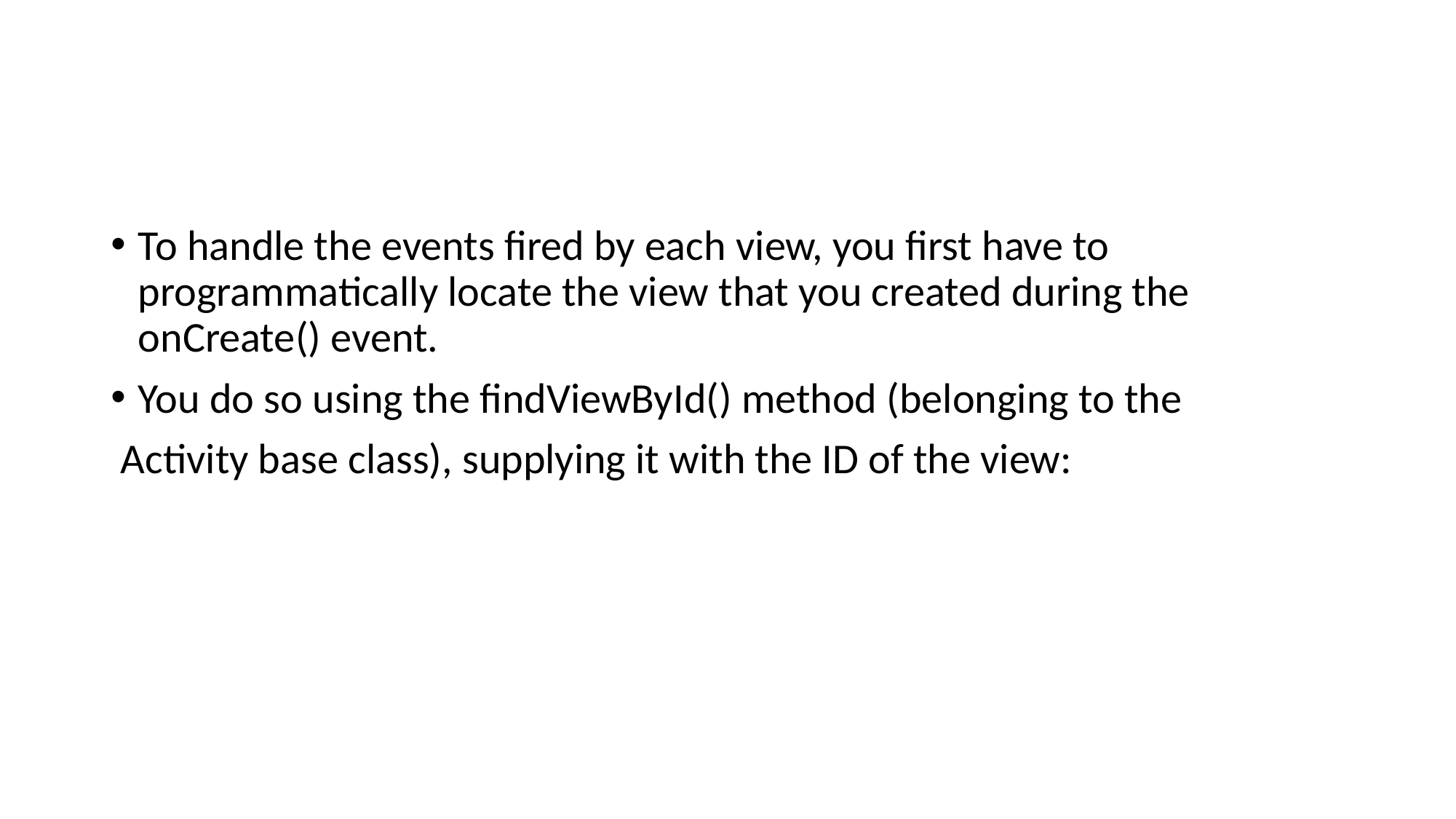

#
To handle the events fired by each view, you first have to programmatically locate the view that you created during the onCreate() event.
You do so using the findViewById() method (belonging to the
 Activity base class), supplying it with the ID of the view: